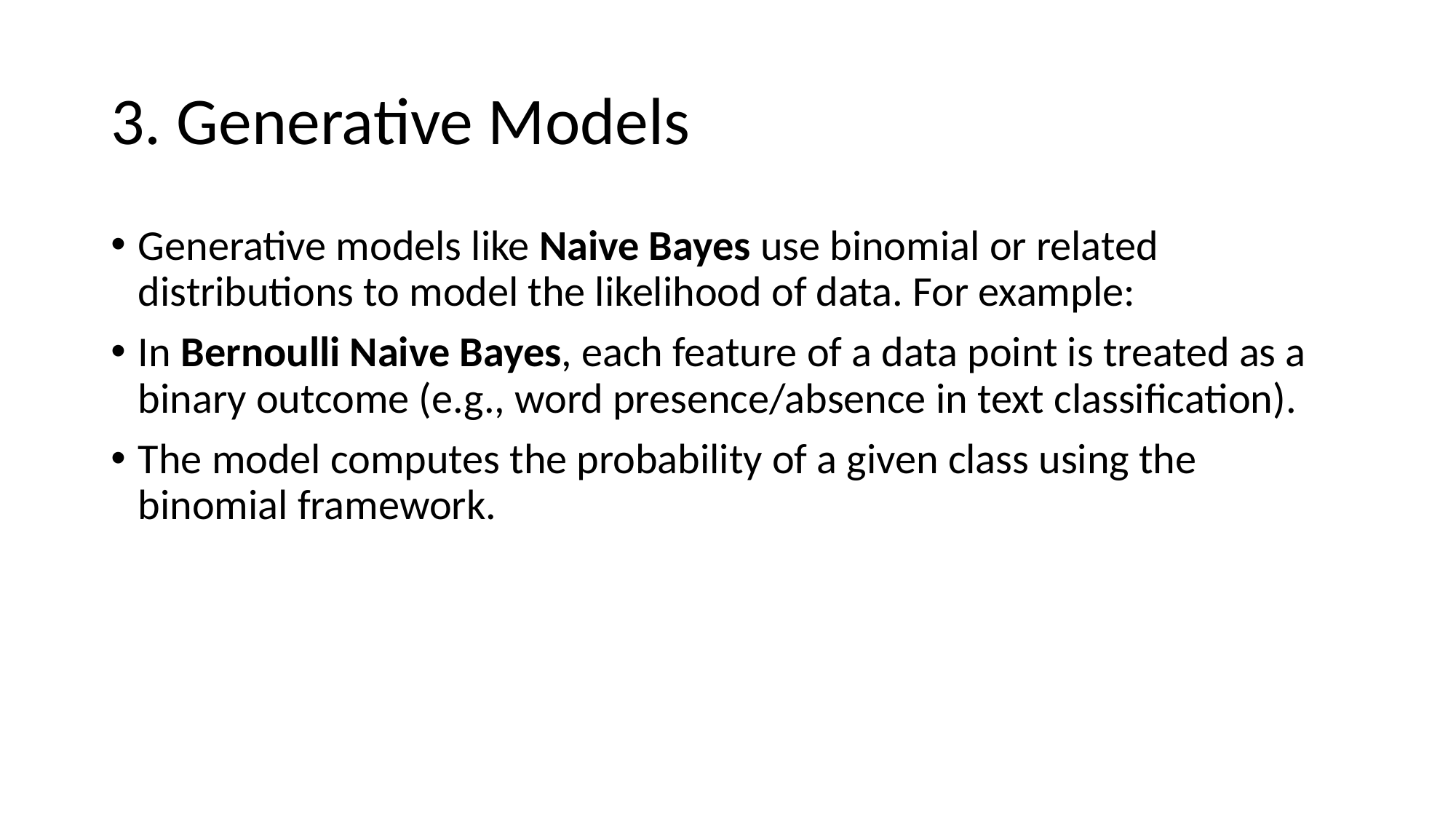

# 3. Generative Models
Generative models like Naive Bayes use binomial or related distributions to model the likelihood of data. For example:
In Bernoulli Naive Bayes, each feature of a data point is treated as a binary outcome (e.g., word presence/absence in text classification).
The model computes the probability of a given class using the binomial framework.